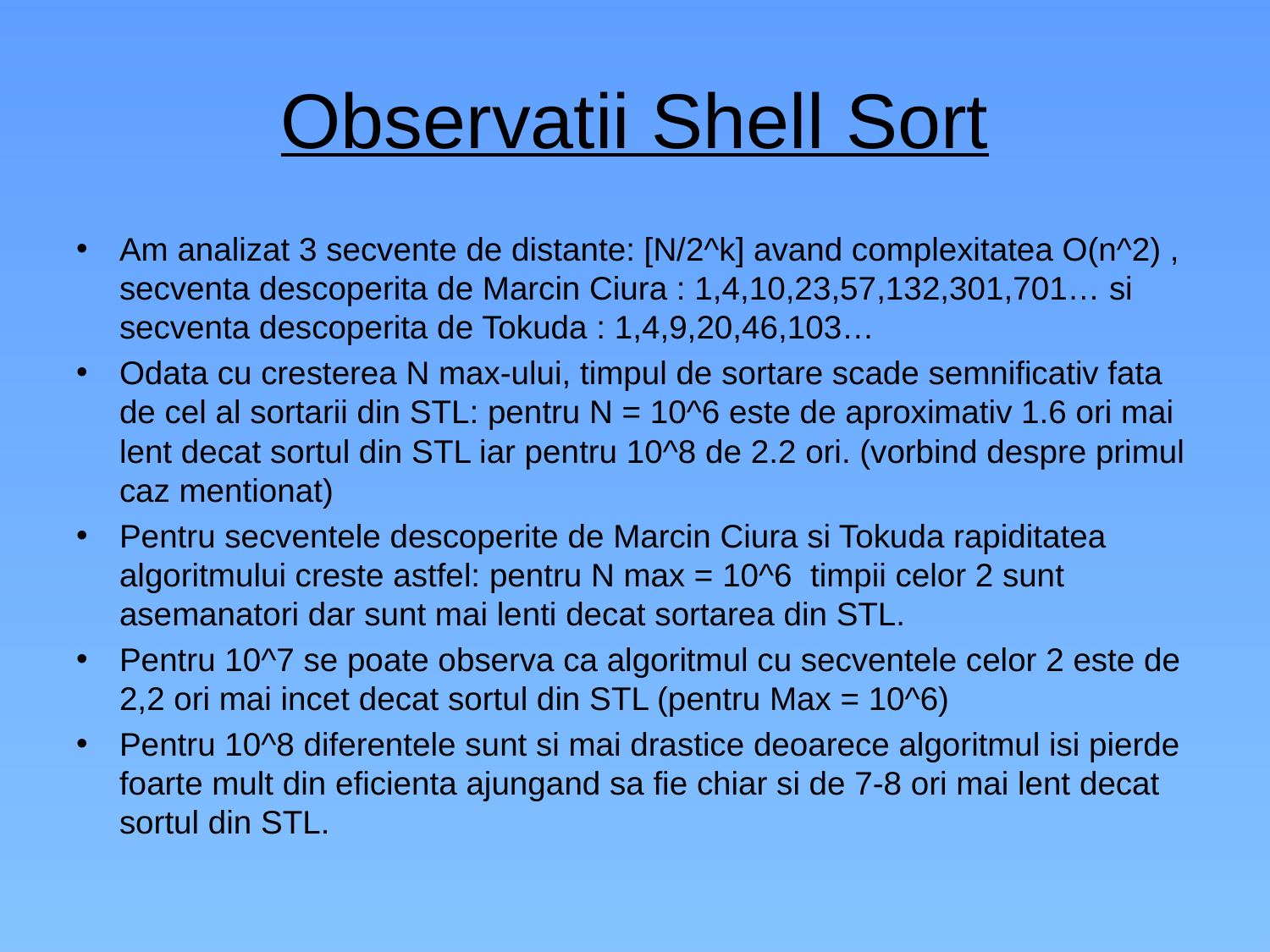

# Observatii Shell Sort
Am analizat 3 secvente de distante: [N/2^k] avand complexitatea O(n^2) , secventa descoperita de Marcin Ciura : 1,4,10,23,57,132,301,701… si secventa descoperita de Tokuda : 1,4,9,20,46,103…
Odata cu cresterea N max-ului, timpul de sortare scade semnificativ fata de cel al sortarii din STL: pentru N = 10^6 este de aproximativ 1.6 ori mai lent decat sortul din STL iar pentru 10^8 de 2.2 ori. (vorbind despre primul caz mentionat)
Pentru secventele descoperite de Marcin Ciura si Tokuda rapiditatea algoritmului creste astfel: pentru N max = 10^6  timpii celor 2 sunt asemanatori dar sunt mai lenti decat sortarea din STL.
Pentru 10^7 se poate observa ca algoritmul cu secventele celor 2 este de 2,2 ori mai incet decat sortul din STL (pentru Max = 10^6)
Pentru 10^8 diferentele sunt si mai drastice deoarece algoritmul isi pierde foarte mult din eficienta ajungand sa fie chiar si de 7-8 ori mai lent decat sortul din STL.